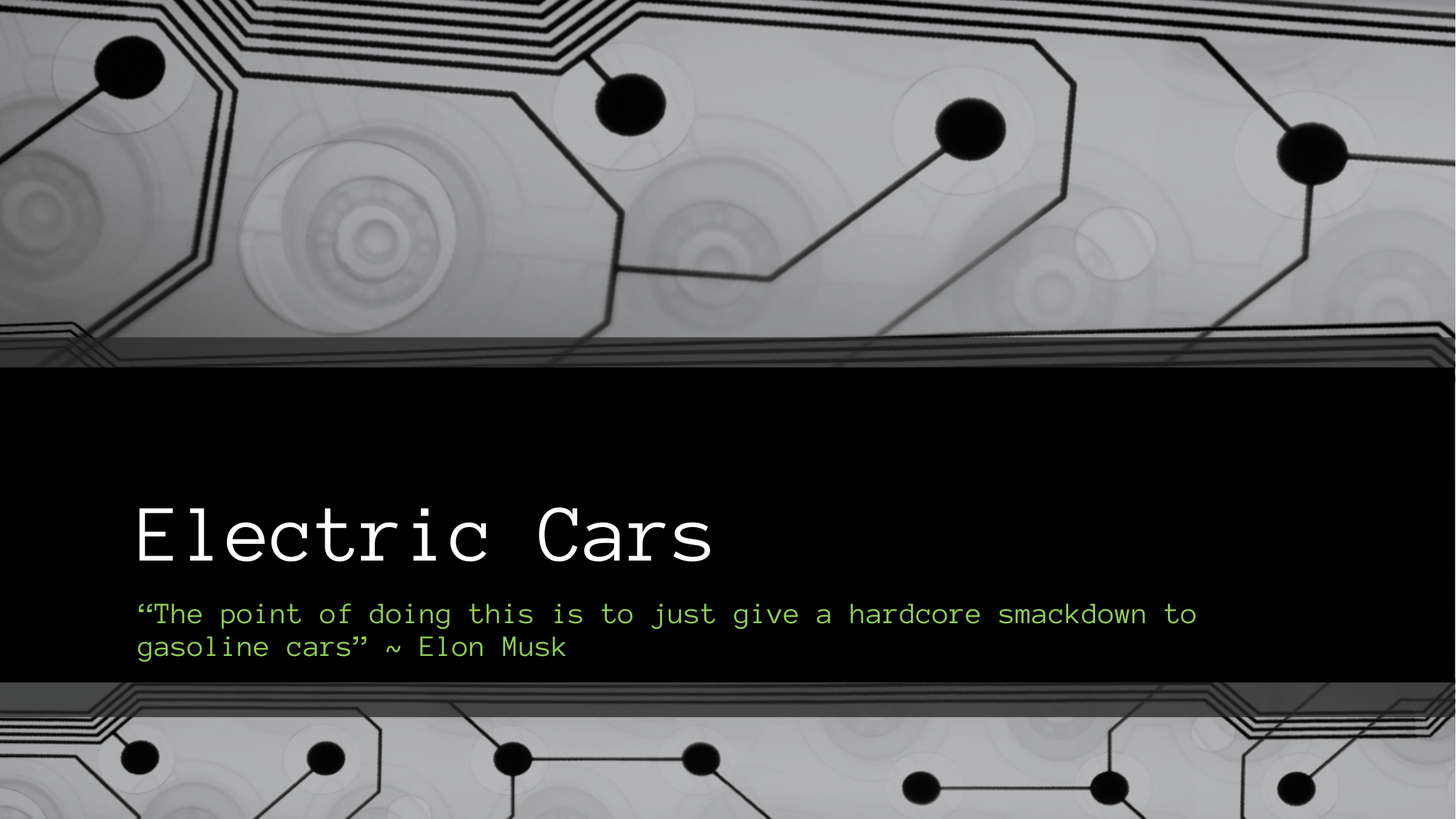

# Electric Cars
“The point of doing this is to just give a hardcore smackdown to gasoline cars” ~ Elon Musk